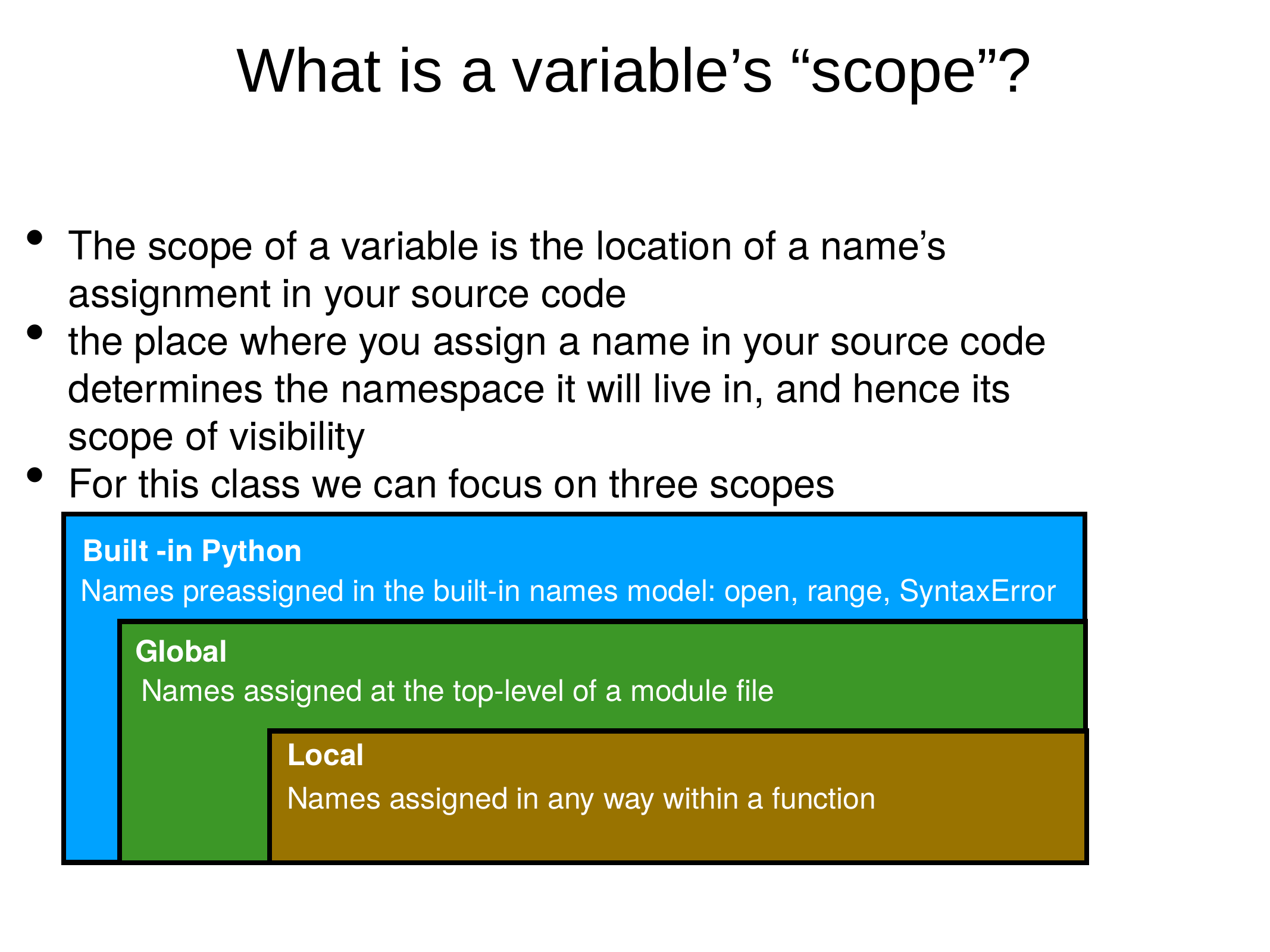

What is a variable’s “scope”?
The scope of a variable is the location of a name’s assignment in your source code
the place where you assign a name in your source code determines the namespace it will live in, and hence its scope of visibility
For this class we can focus on three scopes

Built -in Python
Names preassigned in the built-in names model: open, range, SyntaxError

Global
Names assigned at the top-level of a module file

Local
Names assigned in any way within a function